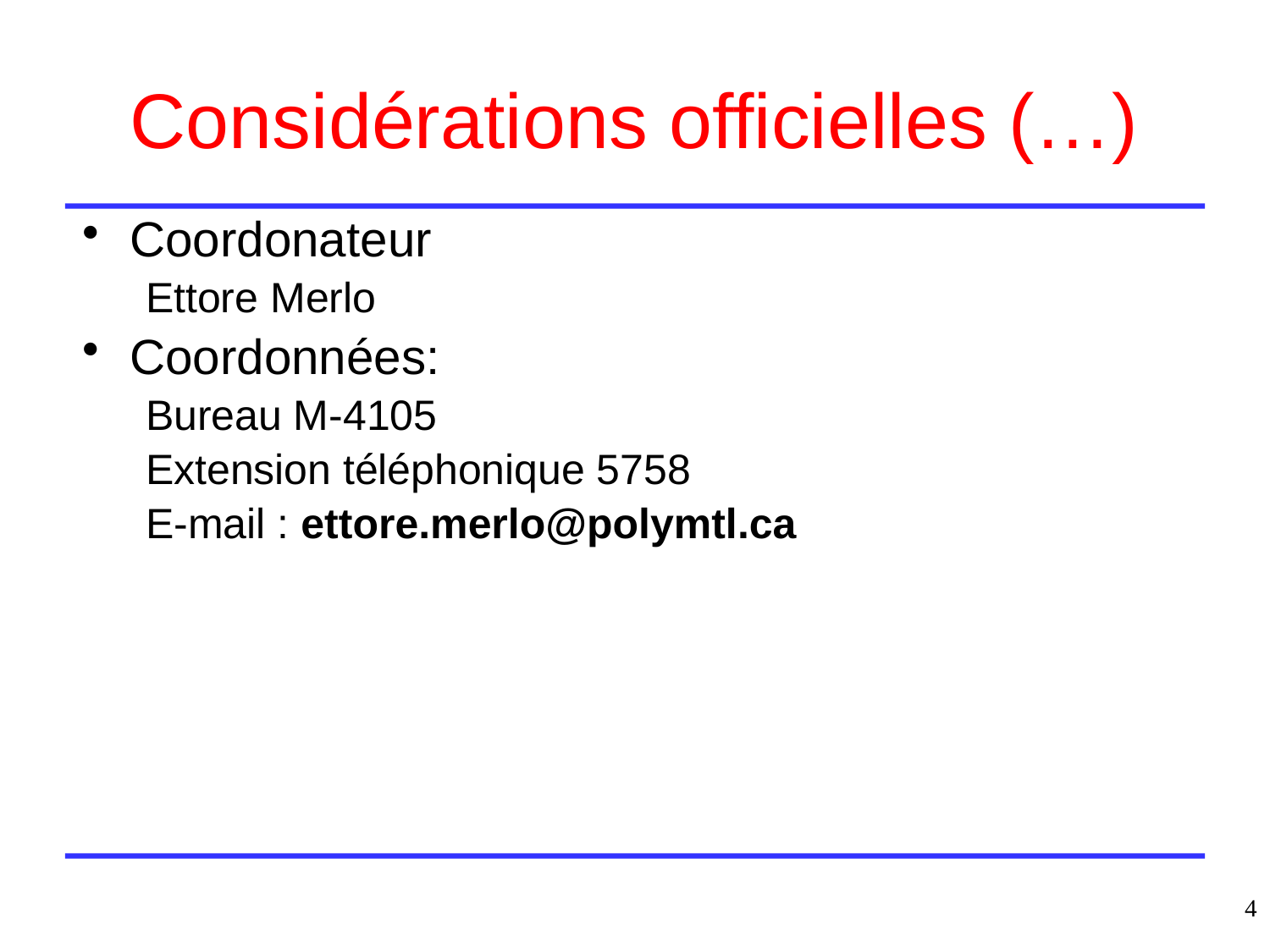

# Considérations officielles (…)
Coordonateur
Ettore Merlo
Coordonnées:
Bureau M-4105
Extension téléphonique 5758
E-mail : ettore.merlo@polymtl.ca

4